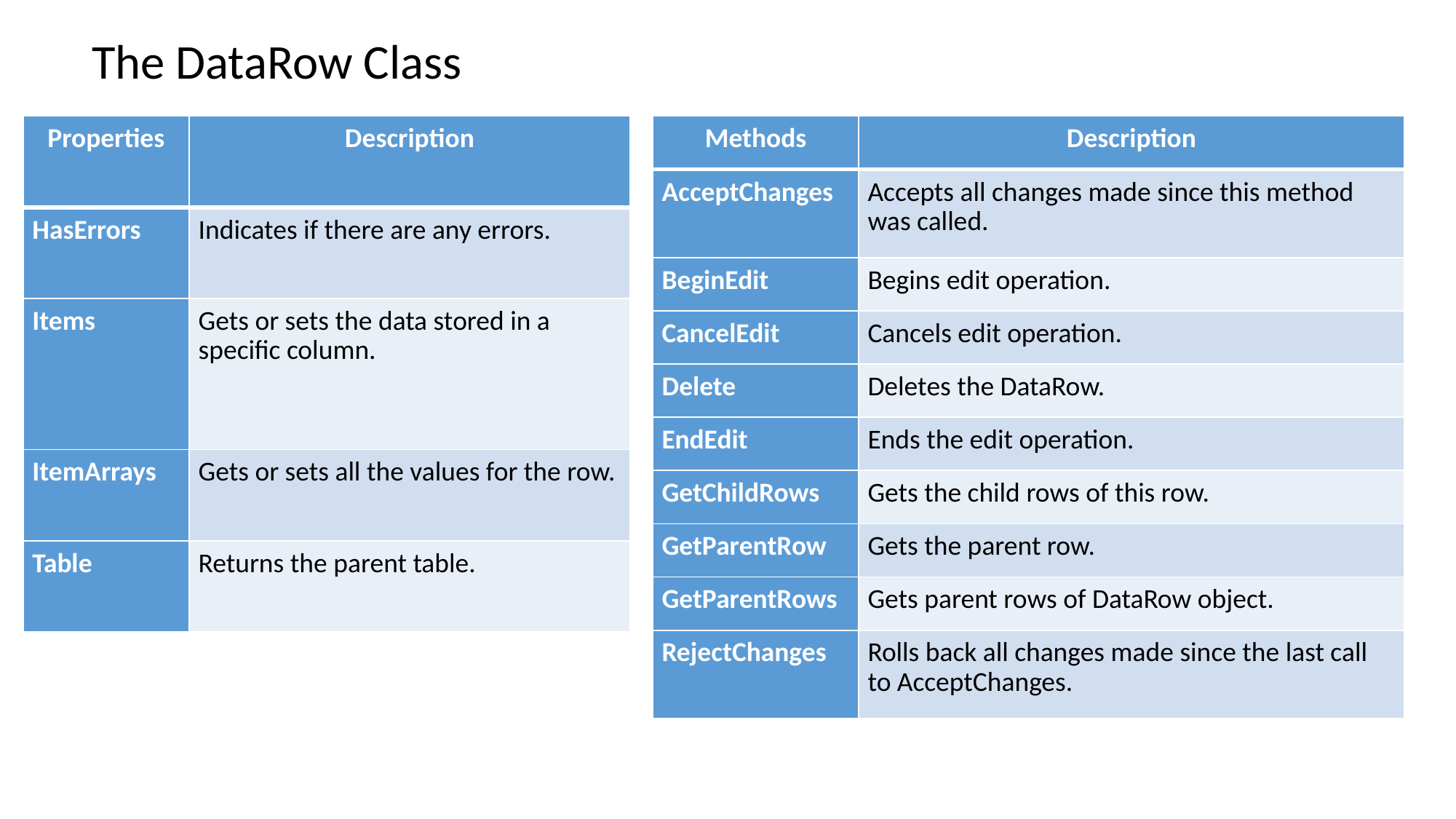

The DataRow Class
| Properties | Description |
| --- | --- |
| HasErrors | Indicates if there are any errors. |
| Items | Gets or sets the data stored in a specific column. |
| ItemArrays | Gets or sets all the values for the row. |
| Table | Returns the parent table. |
| Methods | Description |
| --- | --- |
| AcceptChanges | Accepts all changes made since this method was called. |
| BeginEdit | Begins edit operation. |
| CancelEdit | Cancels edit operation. |
| Delete | Deletes the DataRow. |
| EndEdit | Ends the edit operation. |
| GetChildRows | Gets the child rows of this row. |
| GetParentRow | Gets the parent row. |
| GetParentRows | Gets parent rows of DataRow object. |
| RejectChanges | Rolls back all changes made since the last call to AcceptChanges. |